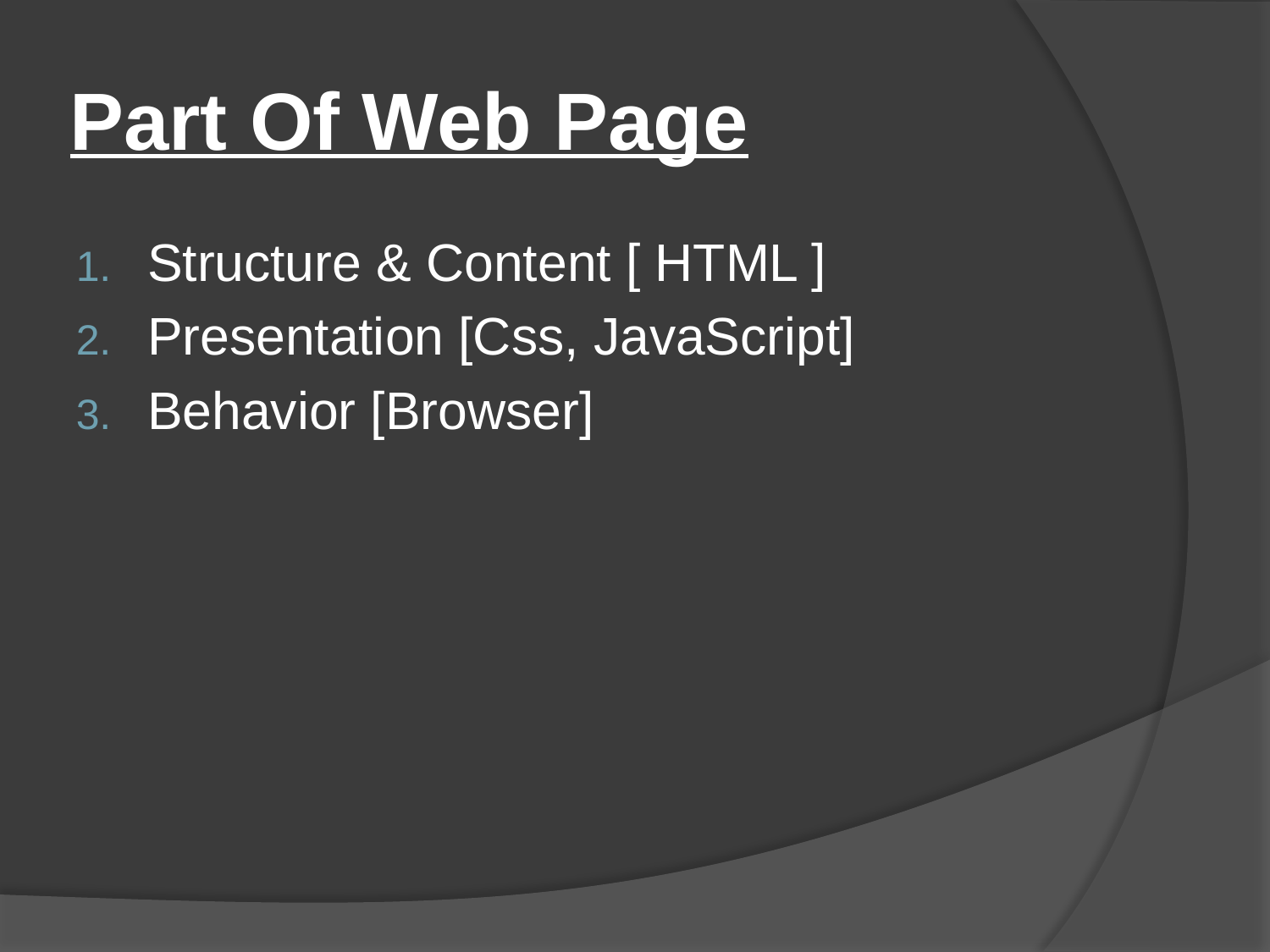

# Part Of Web Page
Structure & Content [ HTML ]
Presentation [Css, JavaScript]
Behavior [Browser]